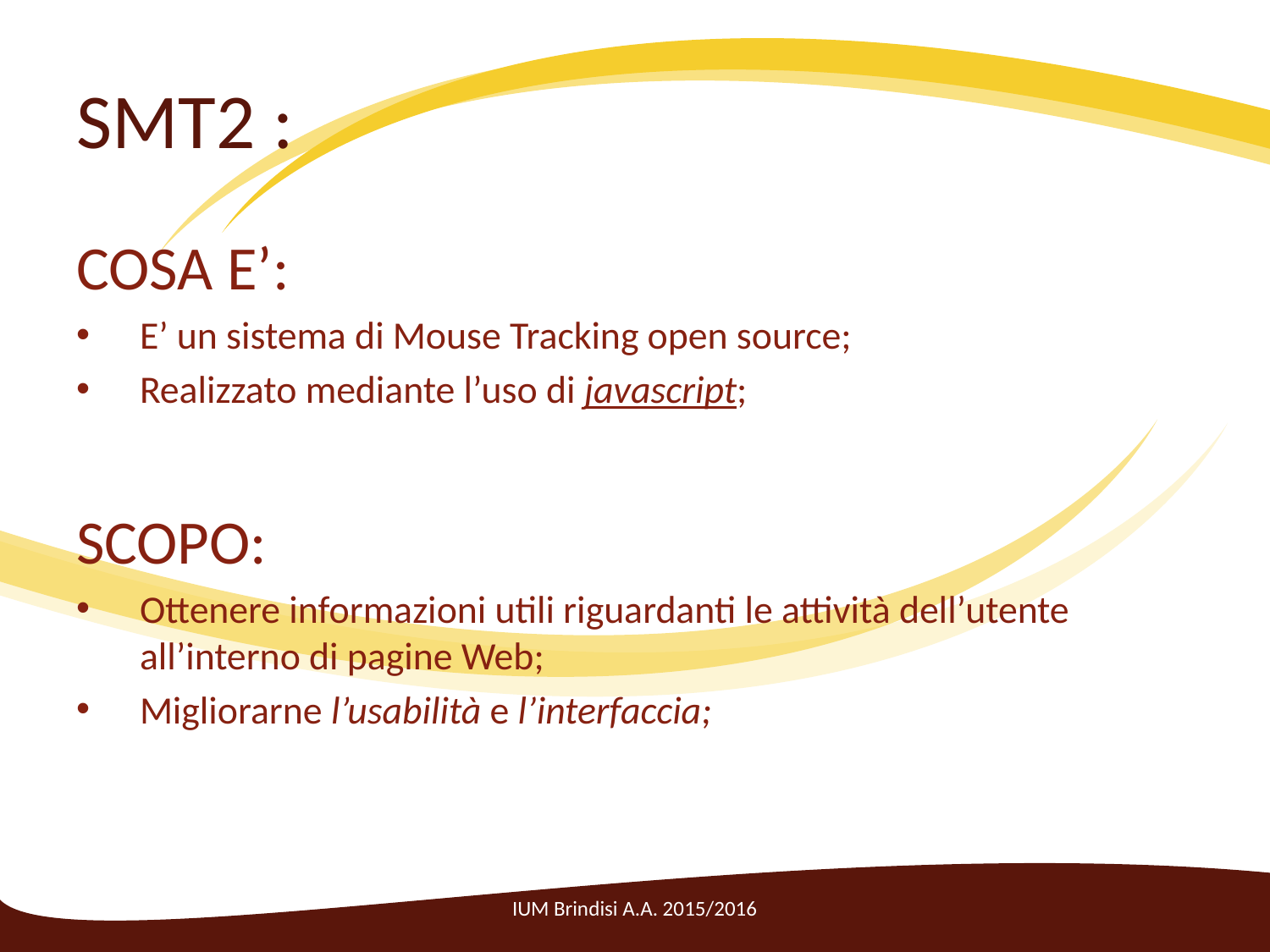

# SMT2 :
COSA E’:
E’ un sistema di Mouse Tracking open source;
Realizzato mediante l’uso di javascript;

SCOPO:
Ottenere informazioni utili riguardanti le attività dell’utente  all’interno di pagine Web;
Migliorarne l’usabilità e l’interfaccia;
IUM Brindisi A.A. 2015/2016